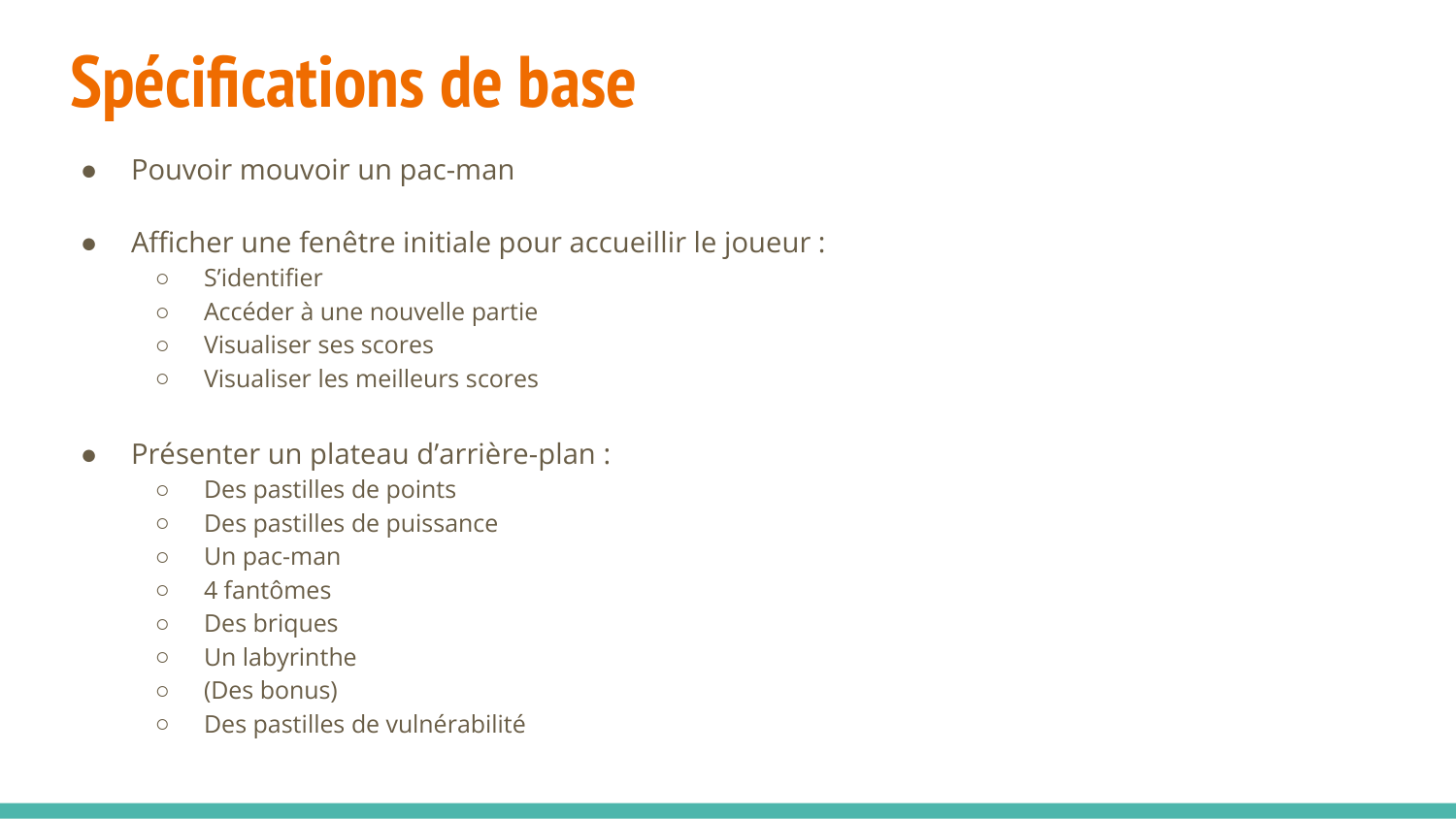

# Spécifications de base
Pouvoir mouvoir un pac-man

Afficher une fenêtre initiale pour accueillir le joueur :
S’identifier
Accéder à une nouvelle partie
Visualiser ses scores
Visualiser les meilleurs scores

Présenter un plateau d’arrière-plan :
Des pastilles de points
Des pastilles de puissance
Un pac-man
4 fantômes
Des briques
Un labyrinthe
(Des bonus)
Des pastilles de vulnérabilité